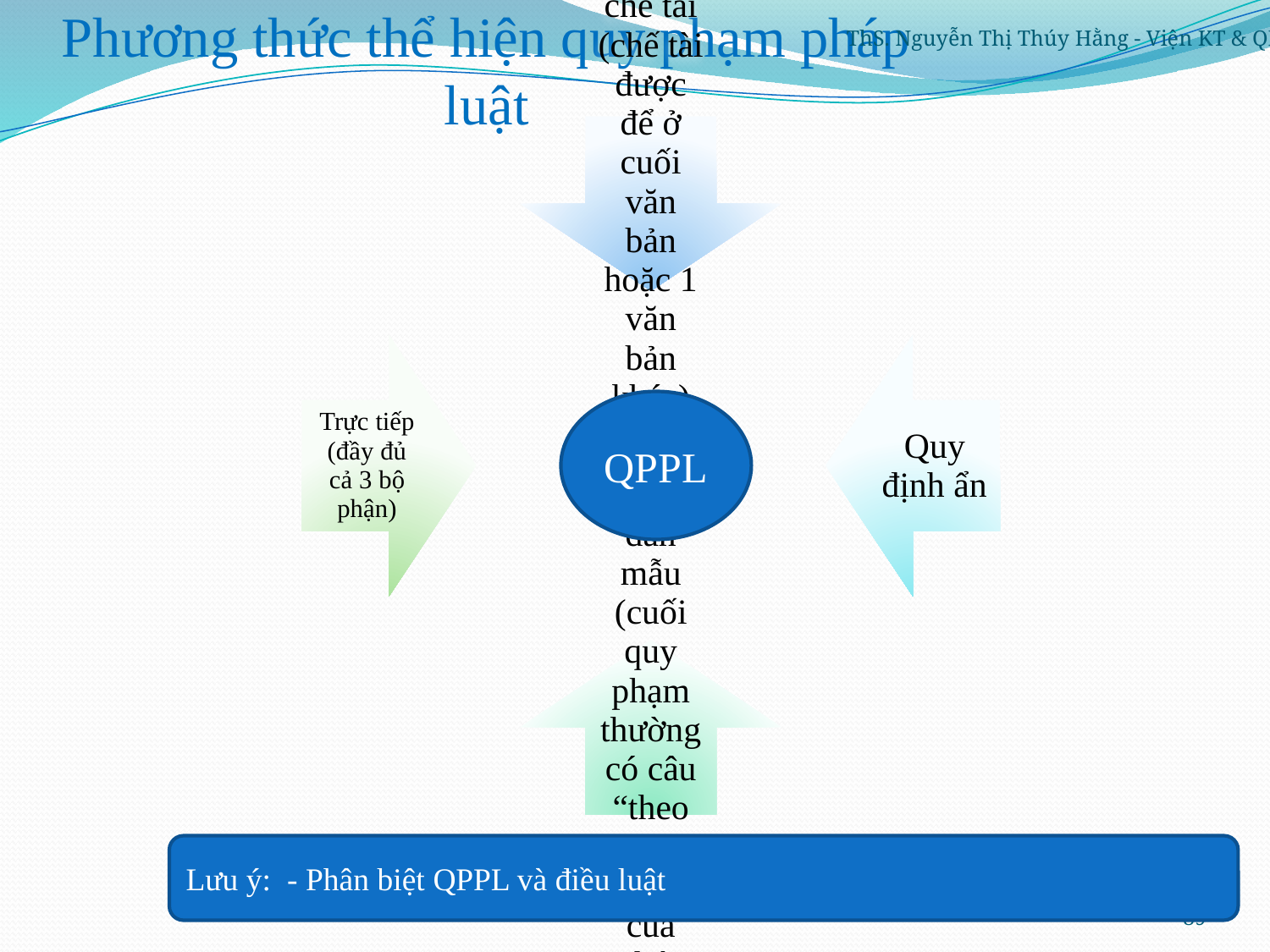

ThS. Nguyễn Thị Thúy Hằng - Viện KT & QL
Phương thức thể hiện quy phạm pháp luật

QPPL

Lưu ý:  - Phân biệt QPPL và điều luật

89